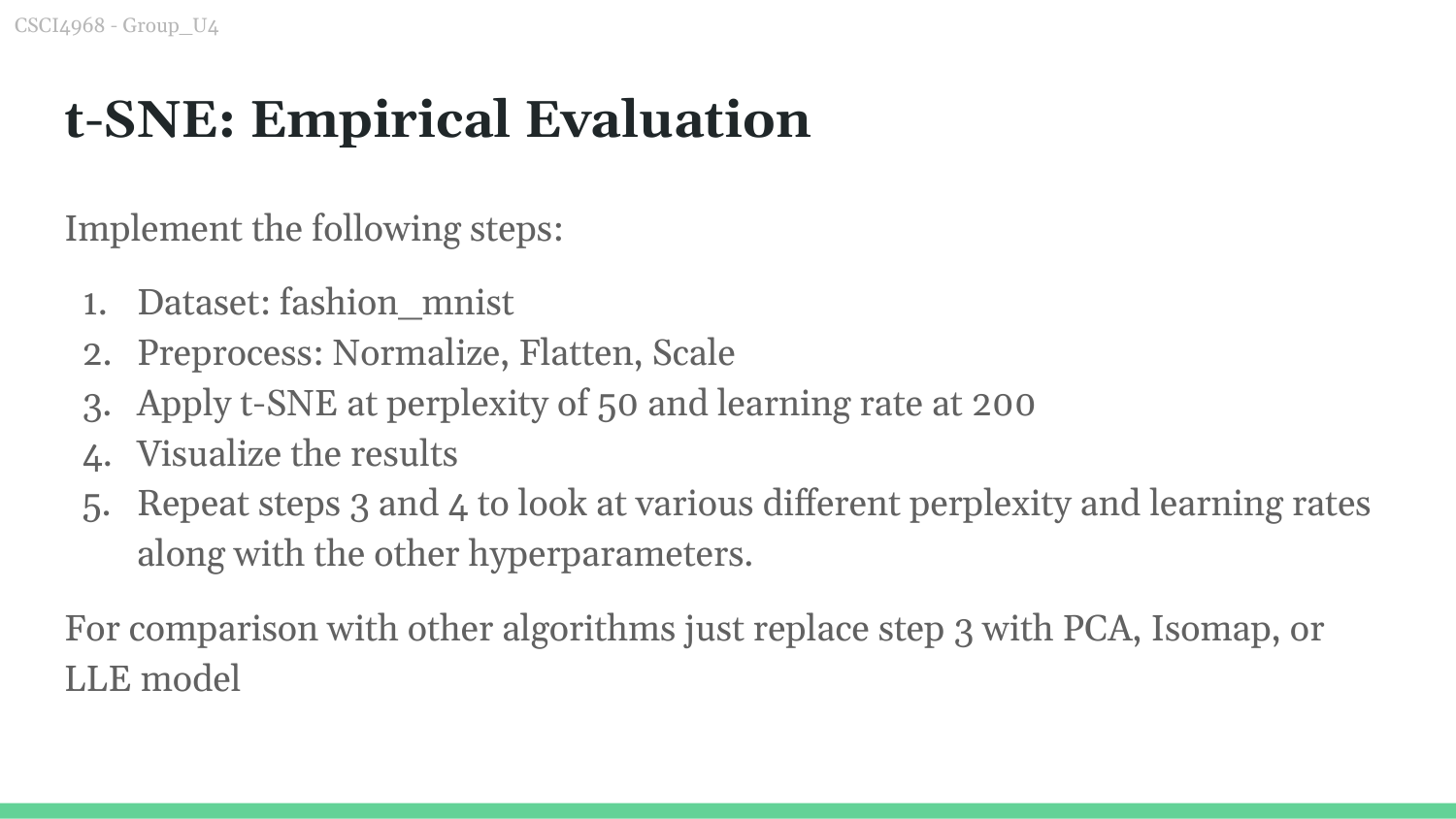

# t-SNE: Empirical Evaluation
Implement the following steps:
Dataset: fashion_mnist
Preprocess: Normalize, Flatten, Scale
Apply t-SNE at perplexity of 50 and learning rate at 200
Visualize the results
Repeat steps 3 and 4 to look at various different perplexity and learning rates along with the other hyperparameters.
For comparison with other algorithms just replace step 3 with PCA, Isomap, or LLE model